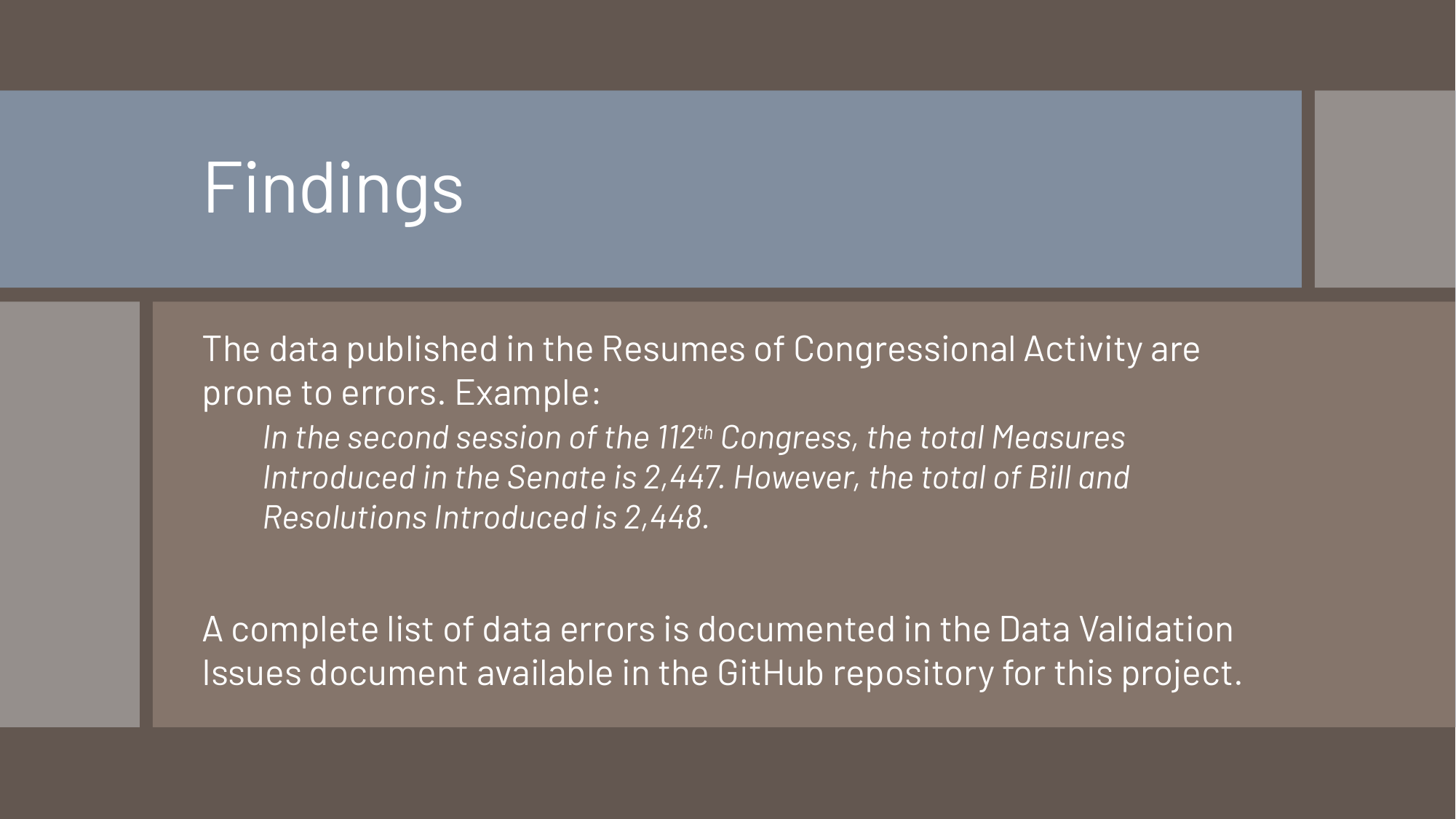

# Findings

The data published in the Resumes of Congressional Activity are prone to errors. Example:
In the second session of the 112th Congress, the total Measures Introduced in the Senate is 2,447. However, the total of Bill and Resolutions Introduced is 2,448.

A complete list of data errors is documented in the Data Validation Issues document available in the GitHub repository for this project.